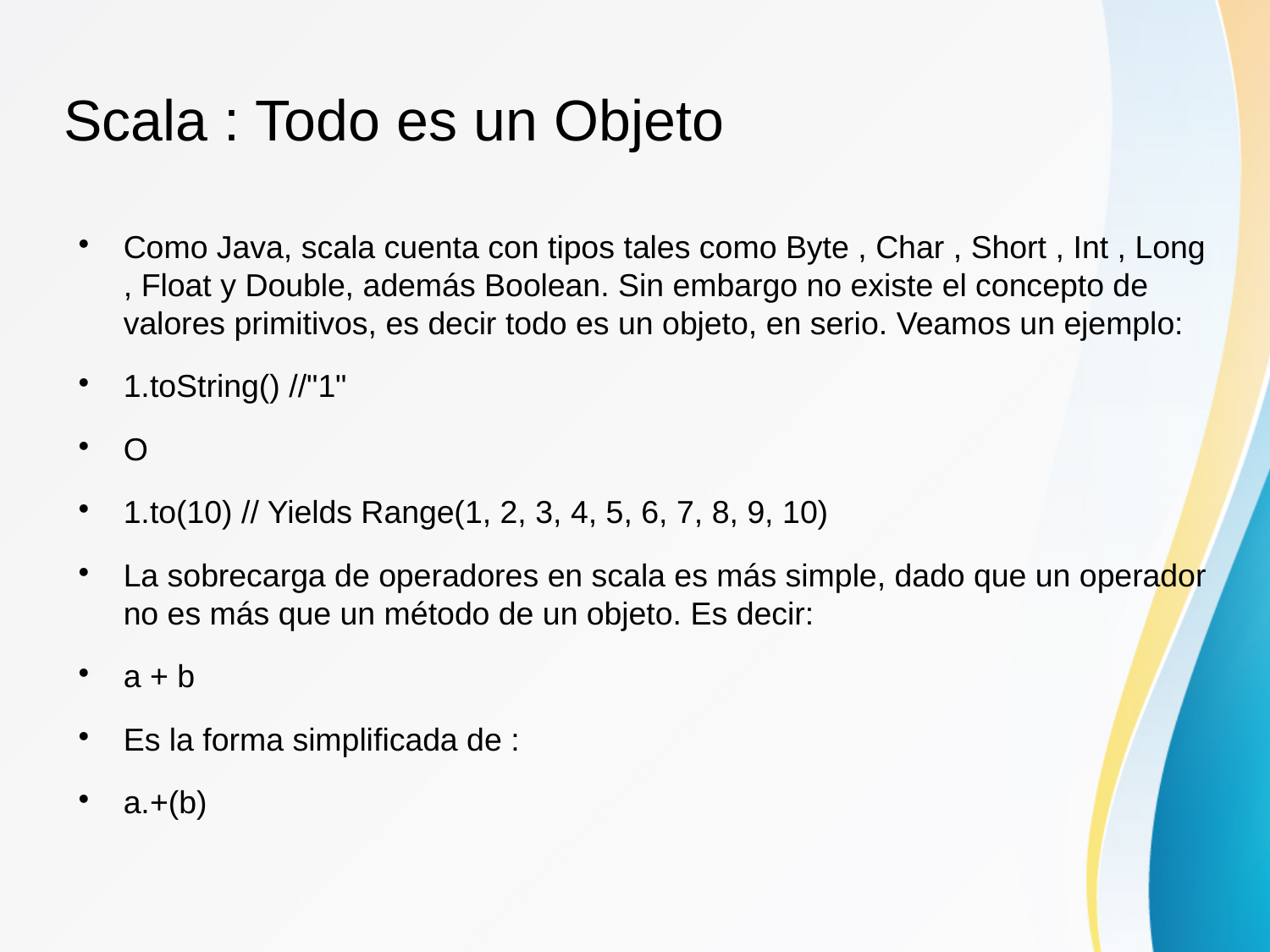

Scala : Todo es un Objeto
Como Java, scala cuenta con tipos tales como Byte , Char , Short , Int , Long , Float y Double, además Boolean. Sin embargo no existe el concepto de valores primitivos, es decir todo es un objeto, en serio. Veamos un ejemplo:
1.toString() //"1"
O
1.to(10) // Yields Range(1, 2, 3, 4, 5, 6, 7, 8, 9, 10)
La sobrecarga de operadores en scala es más simple, dado que un operador no es más que un método de un objeto. Es decir:
a + b
Es la forma simplificada de :
a.+(b)